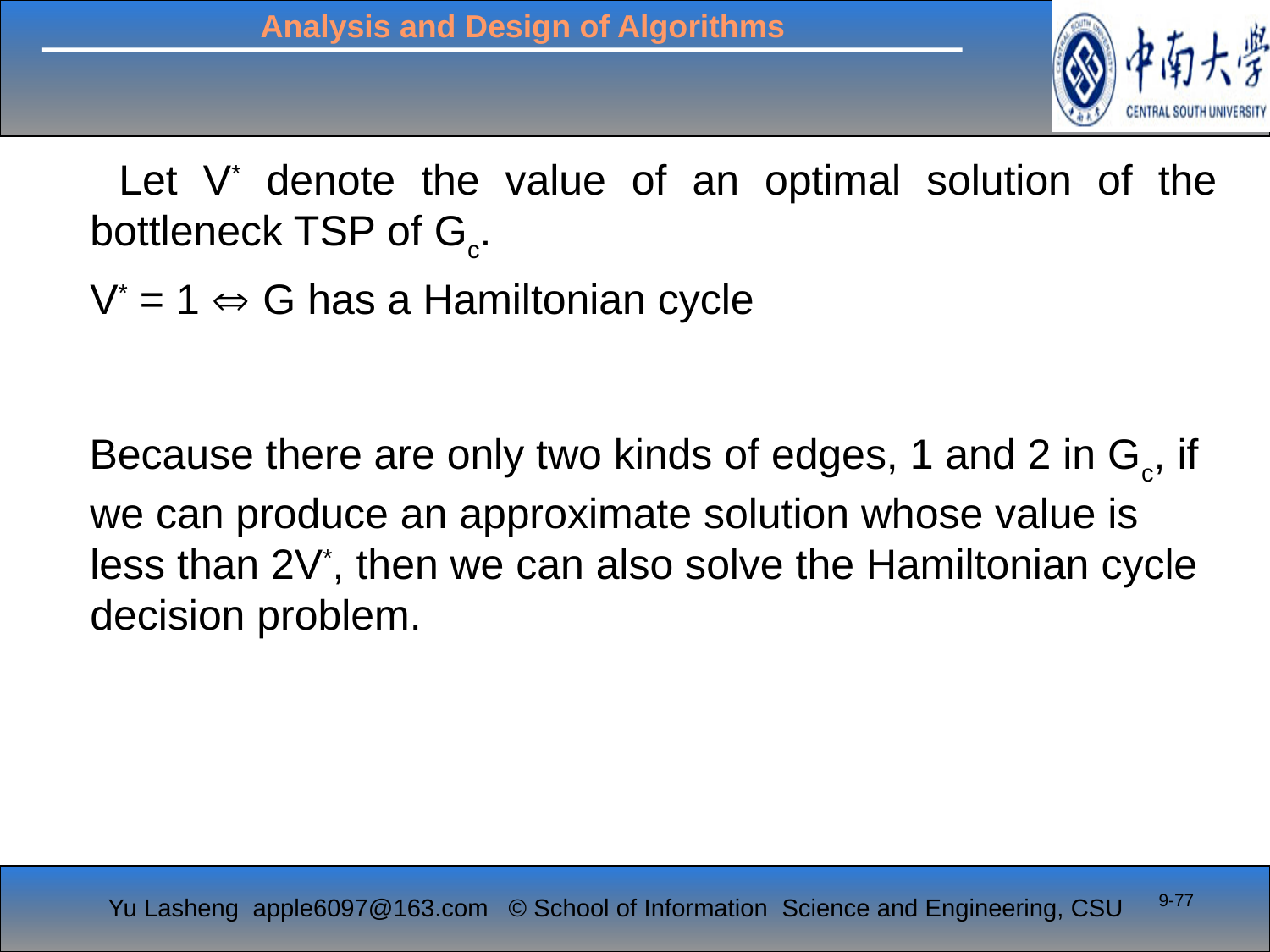

Let V* denote the value of an optimal solution of the bottleneck TSP of Gc.
	V* = 1 ⇔ G has a Hamiltonian cycle

   Because there are only two kinds of edges, 1 and 2 in Gc, if we can produce an approximate solution whose value is less than 2V*, then we can also solve the Hamiltonian cycle decision problem.

9-77